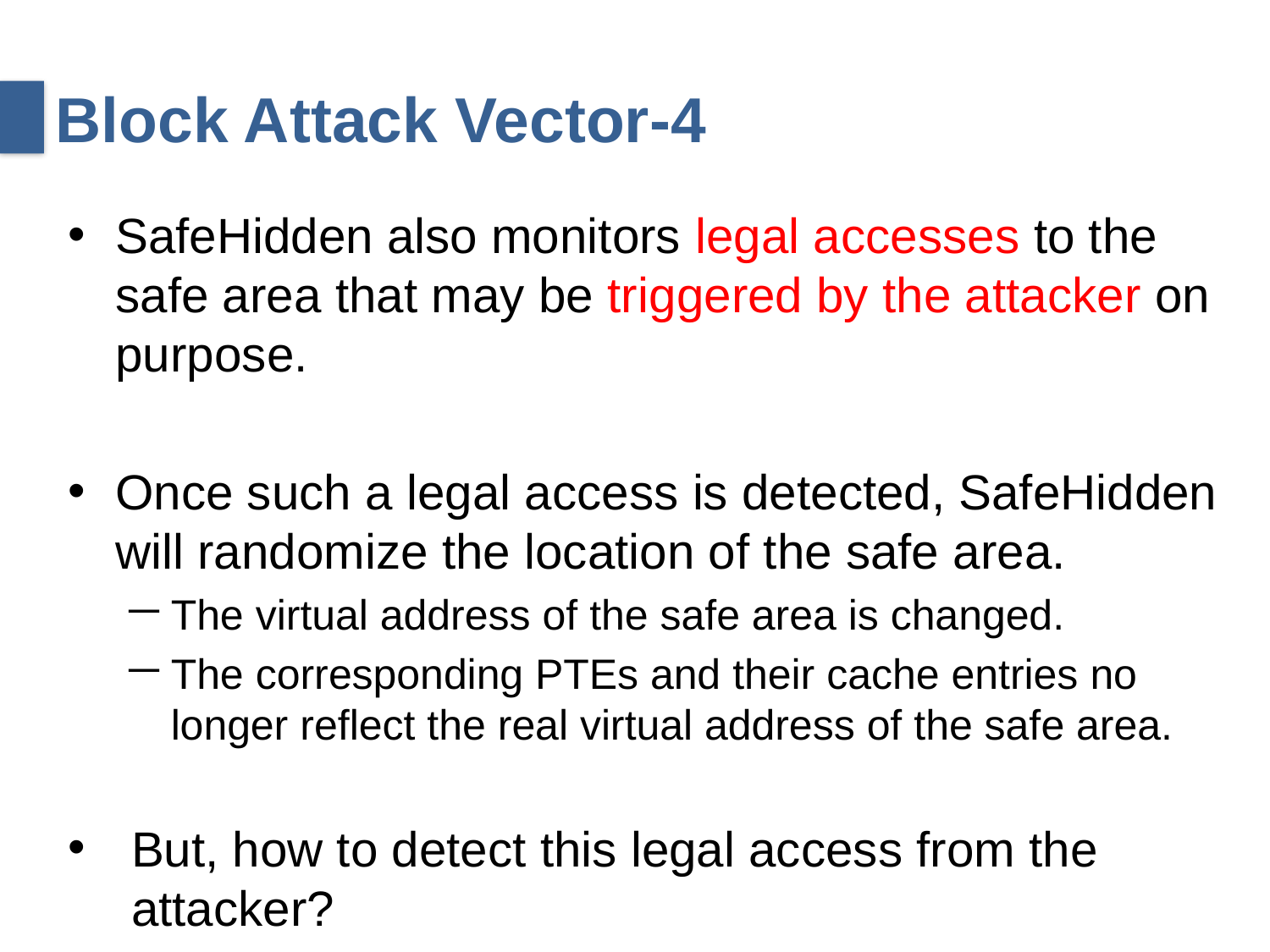

# Block Attack Vector-4

SafeHidden also monitors legal accesses to the safe area that may be triggered by the attacker on purpose.

Once such a legal access is detected, SafeHidden will randomize the location of the safe area.
The virtual address of the safe area is changed.
The corresponding PTEs and their cache entries no longer reflect the real virtual address of the safe area.

But, how to detect this legal access from the attacker?